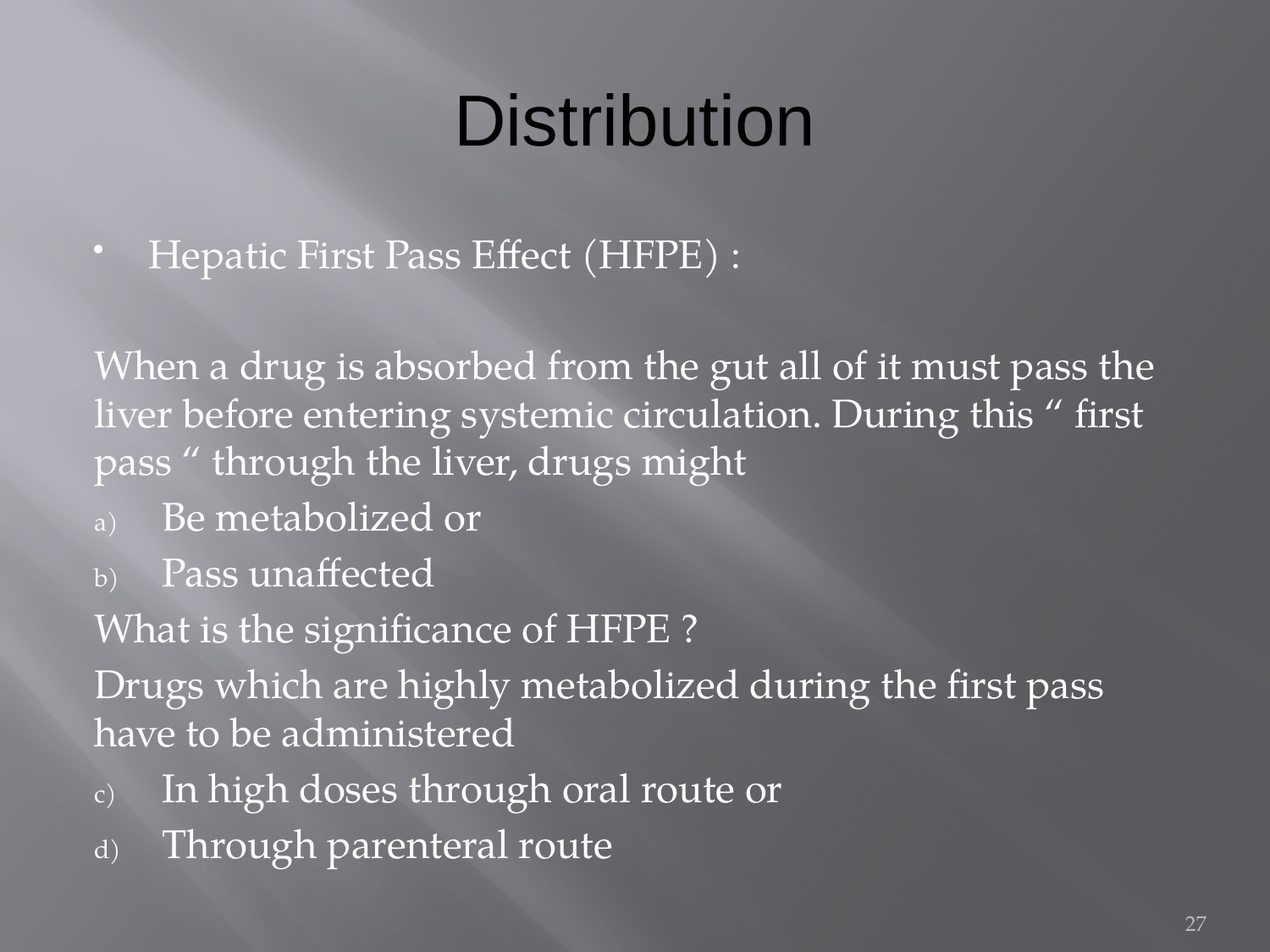

# Distribution
Hepatic First Pass Effect (HFPE) :

When a drug is absorbed from the gut all of it must pass the liver before entering systemic circulation. During this “ first pass “ through the liver, drugs might
Be metabolized or
Pass unaffected
What is the significance of HFPE ?
Drugs which are highly metabolized during the first pass have to be administered
In high doses through oral route or
Through parenteral route
27